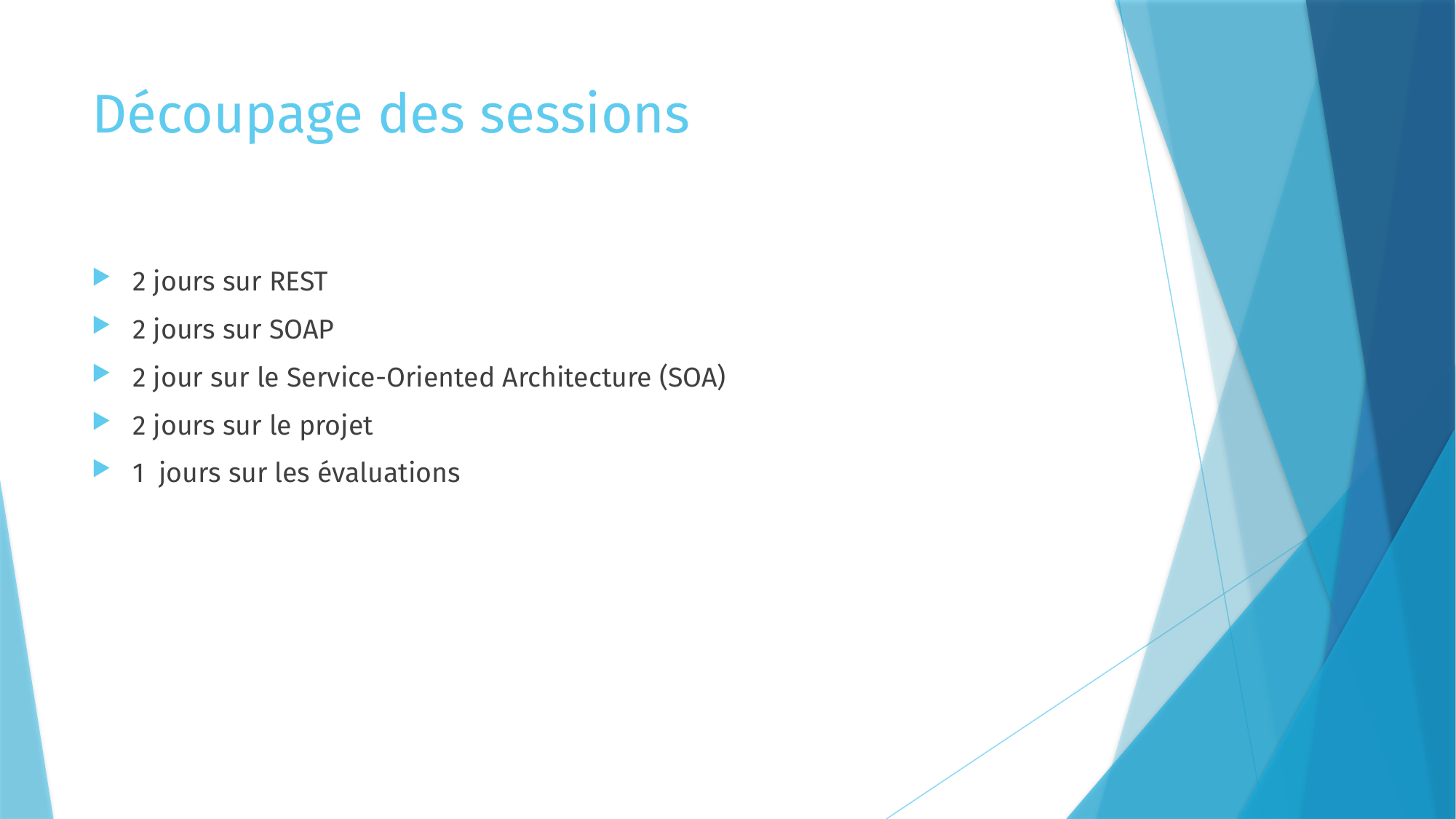

# Découpage des sessions
2 jours sur REST
2 jours sur SOAP
2 jour sur le Service-Oriented Architecture (SOA)
2 jours sur le projet
1  jours sur les évaluations